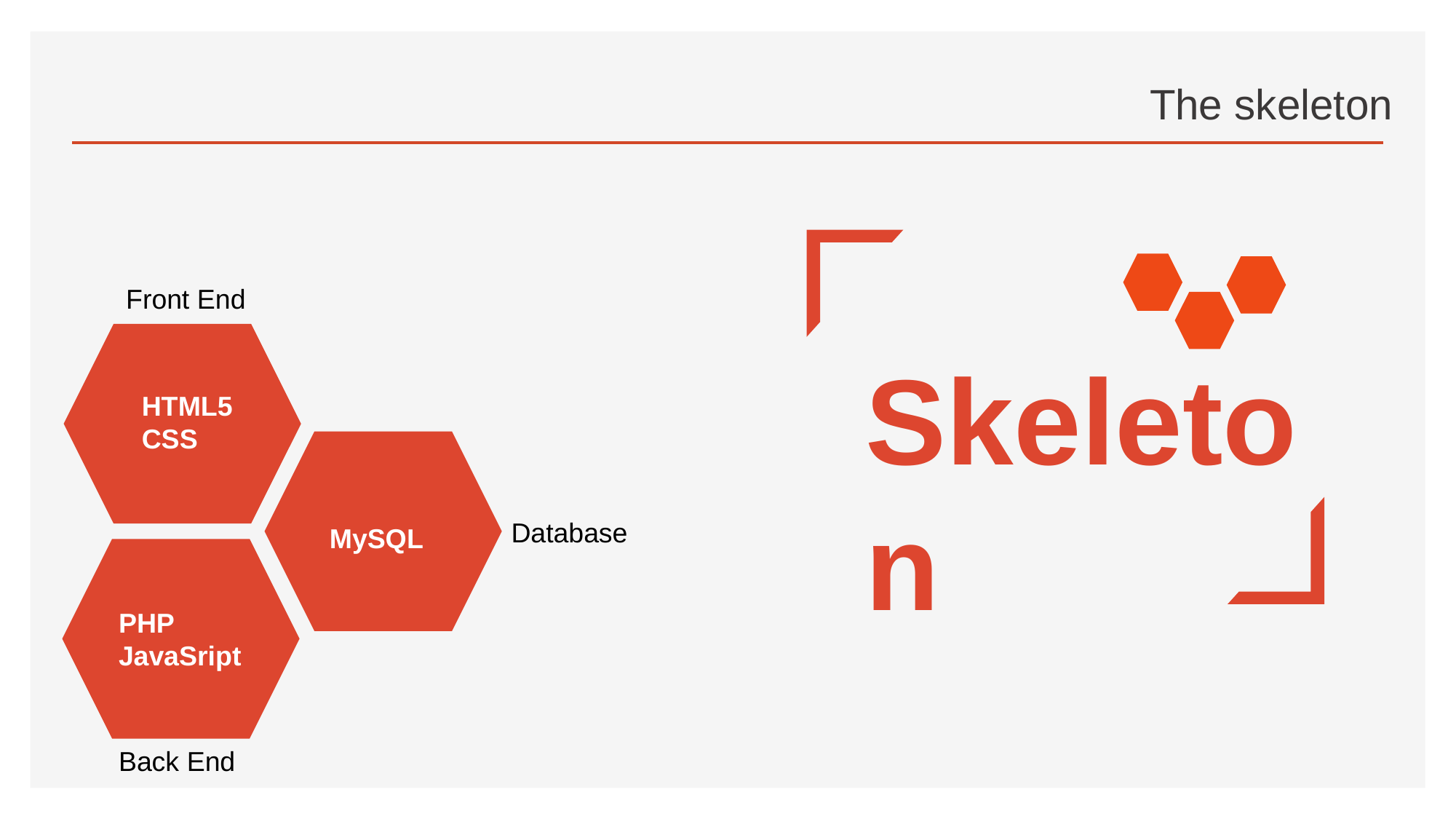

# The skeleton

Front End

HTML5
CSS
Skeleton

MySQL

Database

PHP
JavaSript
Back End